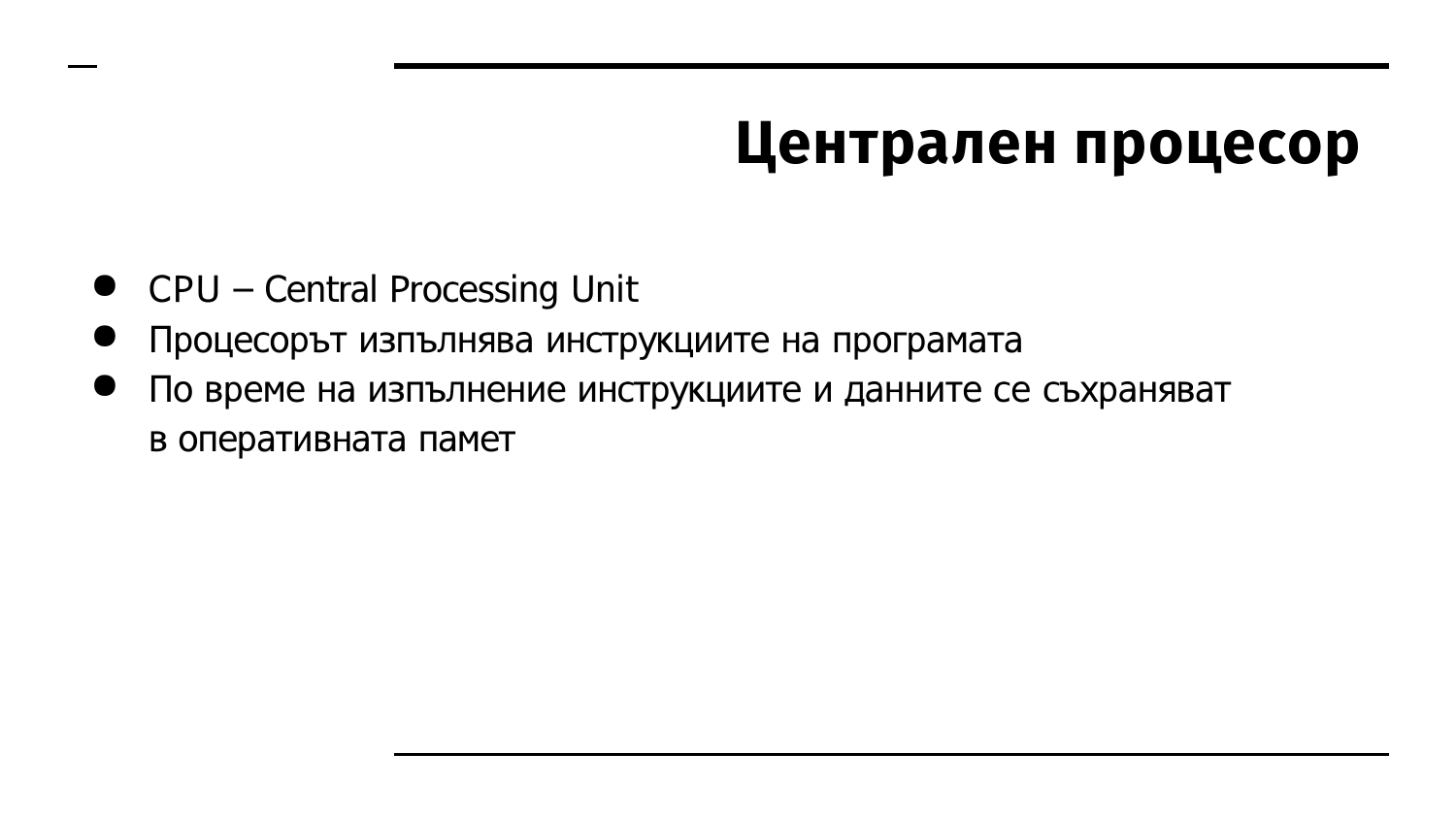

# Централен процесор
CPU – Central Processing Unit
Процесорът изпълнява инструкциите на програмата
По време на изпълнение инструкциите и данните се съхраняват в оперативната памет